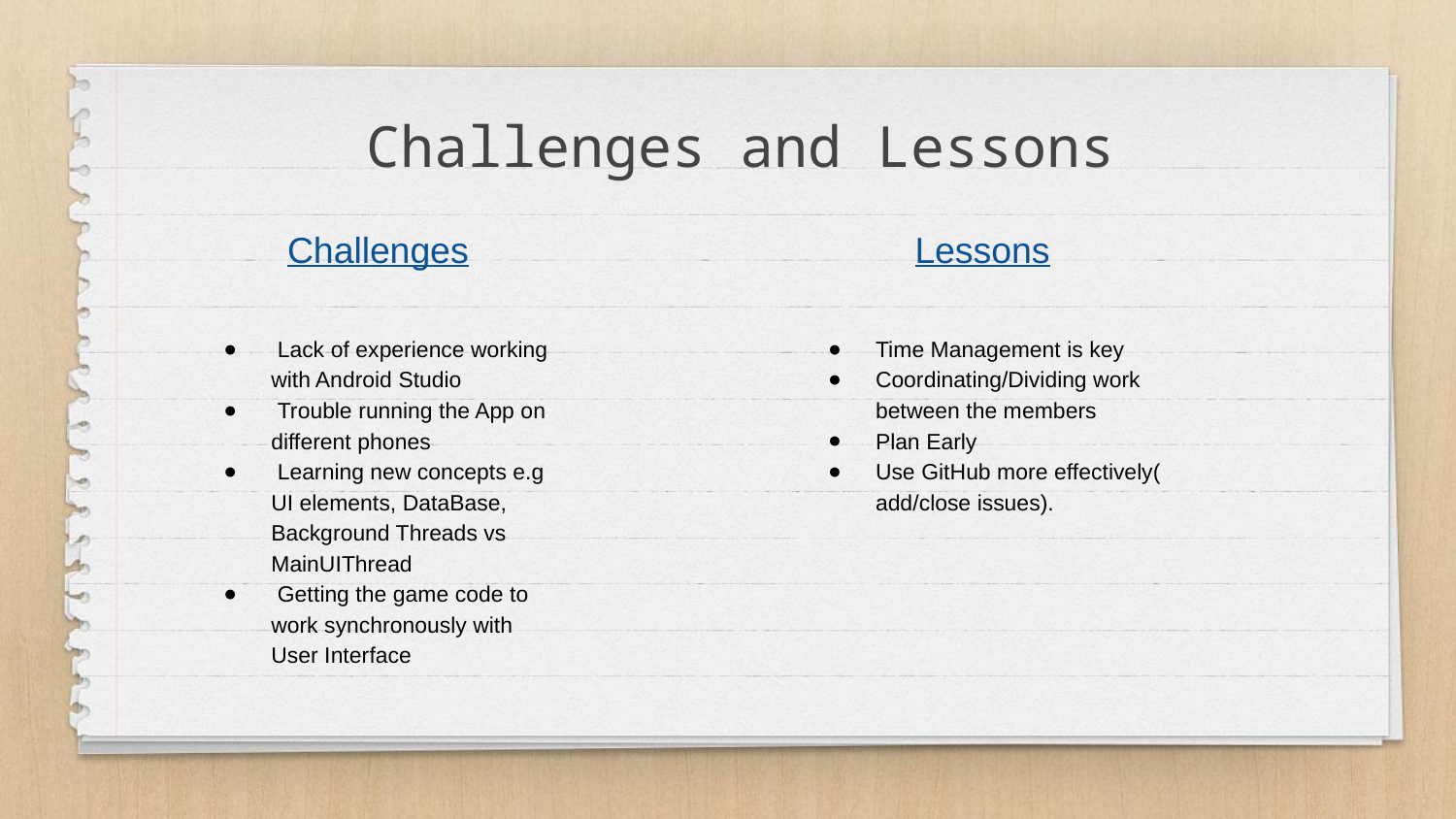

# Challenges and Lessons
Challenges

 Lack of experience working with Android Studio
 Trouble running the App on different phones
 Learning new concepts e.g UI elements, DataBase, Background Threads vs MainUIThread
 Getting the game code to work synchronously with User Interface
Lessons

Time Management is key
Coordinating/Dividing work between the members
Plan Early
Use GitHub more effectively( add/close issues).